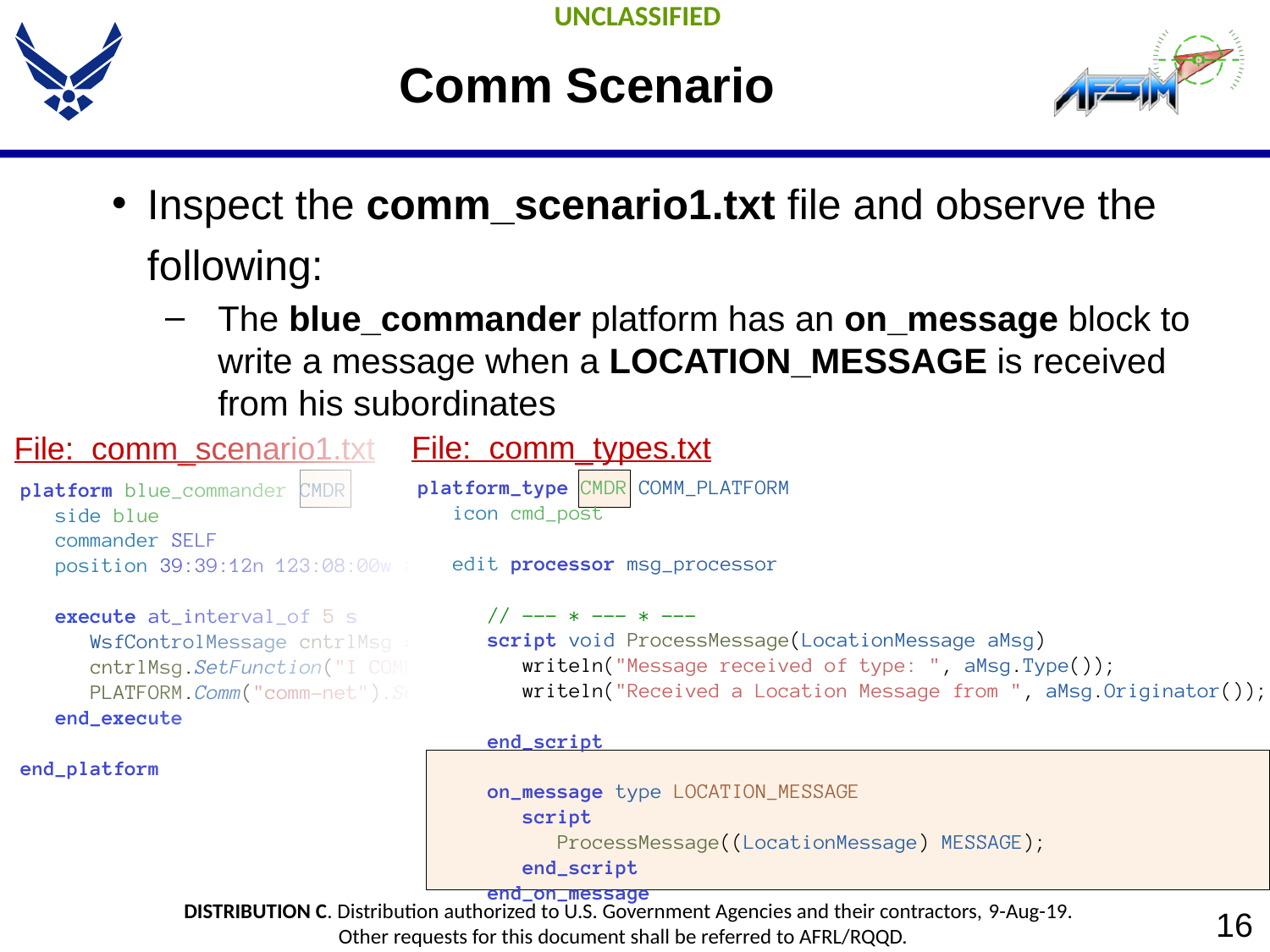

# Comm Scenario
Inspect the comm_scenario1.txt file and observe the following:
The blue_commander platform has an on_message block to write a message when a LOCATION_MESSAGE is received from his subordinates

File:  comm_types.txt
File:  comm_scenario1.txt

platform_type CMDR COMM_PLATFORM
   icon cmd_post

   edit processor msg_processor

      // --- * --- * ---
      script void ProcessMessage(LocationMessage aMsg)
         writeln("Message received of type: ", aMsg.Type());
         writeln("Received a Location Message from ", aMsg.Originator());
      end_script

      on_message type LOCATION_MESSAGE
         script
            ProcessMessage((LocationMessage) MESSAGE);
         end_script
      end_on_message

platform blue_commander CMDR
   side blue
   commander SELF
   position 39:39:12n 123:08:00w altitude 0 ft agl

   execute at_interval_of 5 s
      WsfControlMessage cntrlMsg = WsfControlMessage();
      cntrlMsg.SetFunction("I COMMAND YOU");
      PLATFORM.Comm("comm-net").SendMessageToSubordinates("", cntrlMsg);
   end_execute

end_platform